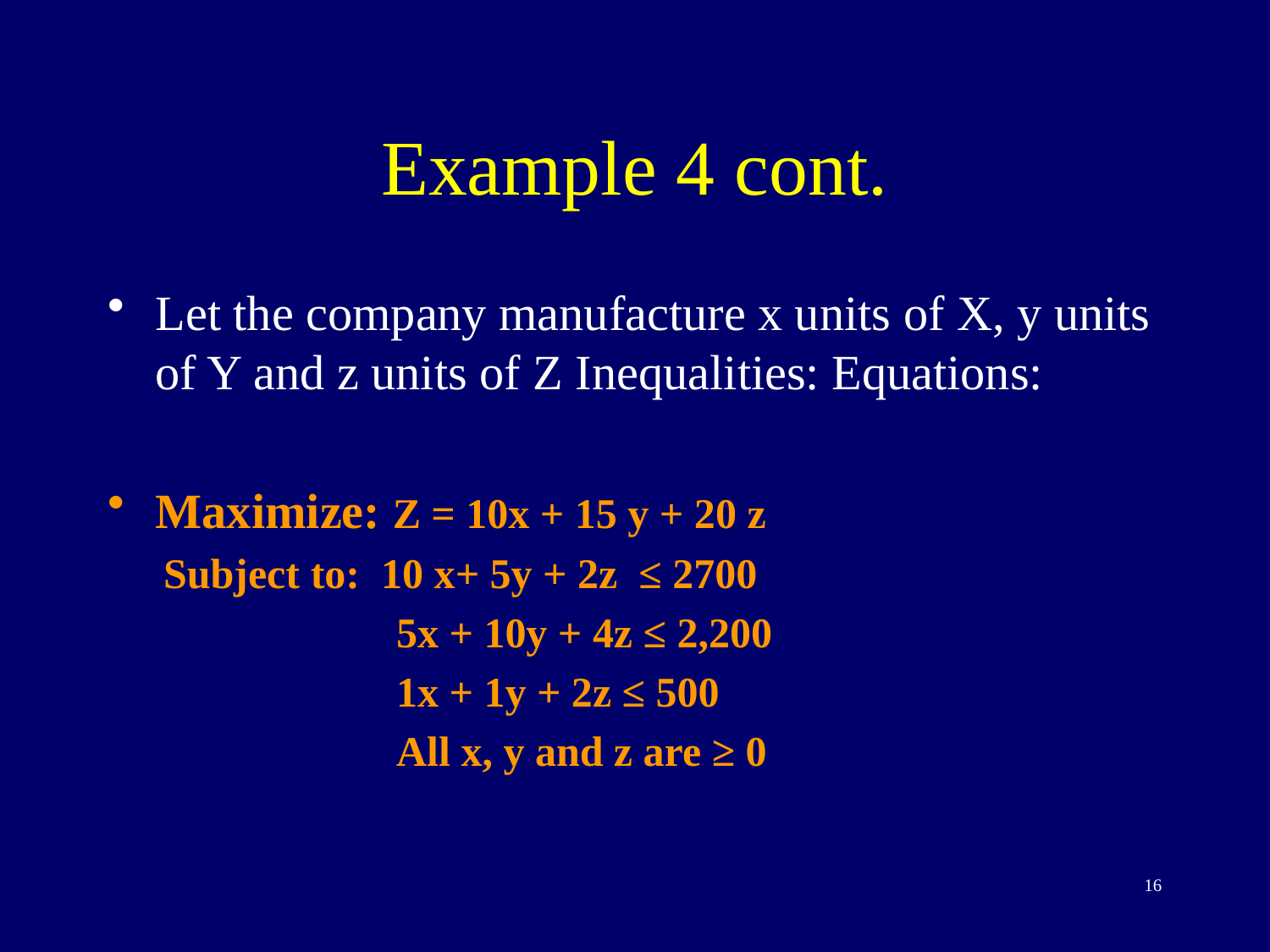

# Example 4 cont.
Let the company manufacture x units of X, y units of Y and z units of Z Inequalities: Equations:

Maximize: Z = 10x + 15 y + 20 z
Subject to:  10 x+ 5y + 2z  ≤ 2700
                      5x + 10y + 4z ≤ 2,200
                      1x + 1y + 2z ≤ 500
                      All x, y and z are ≥ 0
16